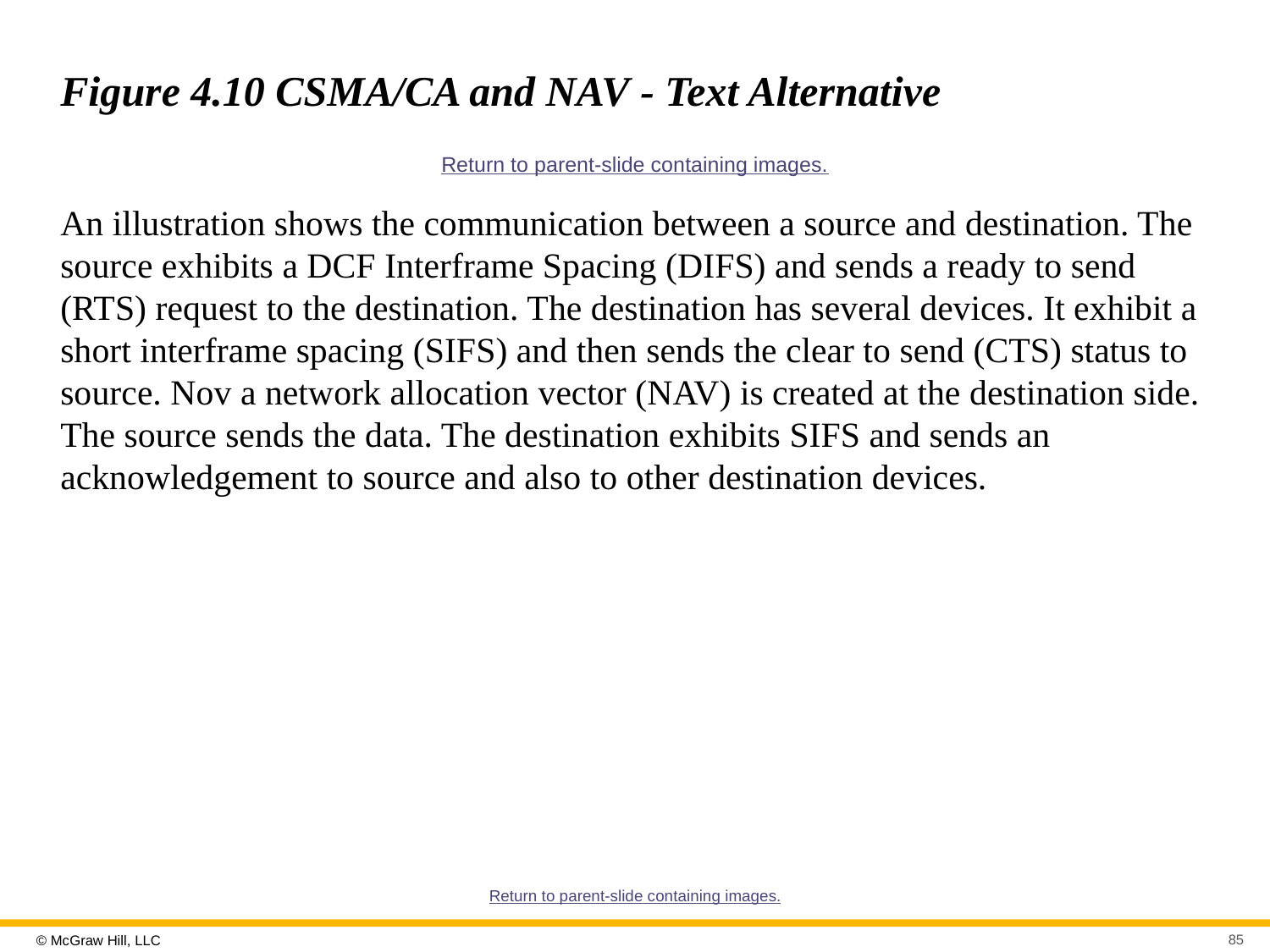

# Figure 4.10 CSMA/CA and NAV - Text Alternative
Return to parent-slide containing images.
An illustration shows the communication between a source and destination. The source exhibits a DCF Interframe Spacing (DIFS) and sends a ready to send (RTS) request to the destination. The destination has several devices. It exhibit a short interframe spacing (SIFS) and then sends the clear to send (CTS) status to source. Nov a network allocation vector (NAV) is created at the destination side. The source sends the data. The destination exhibits SIFS and sends an acknowledgement to source and also to other destination devices.
Return to parent-slide containing images.
85